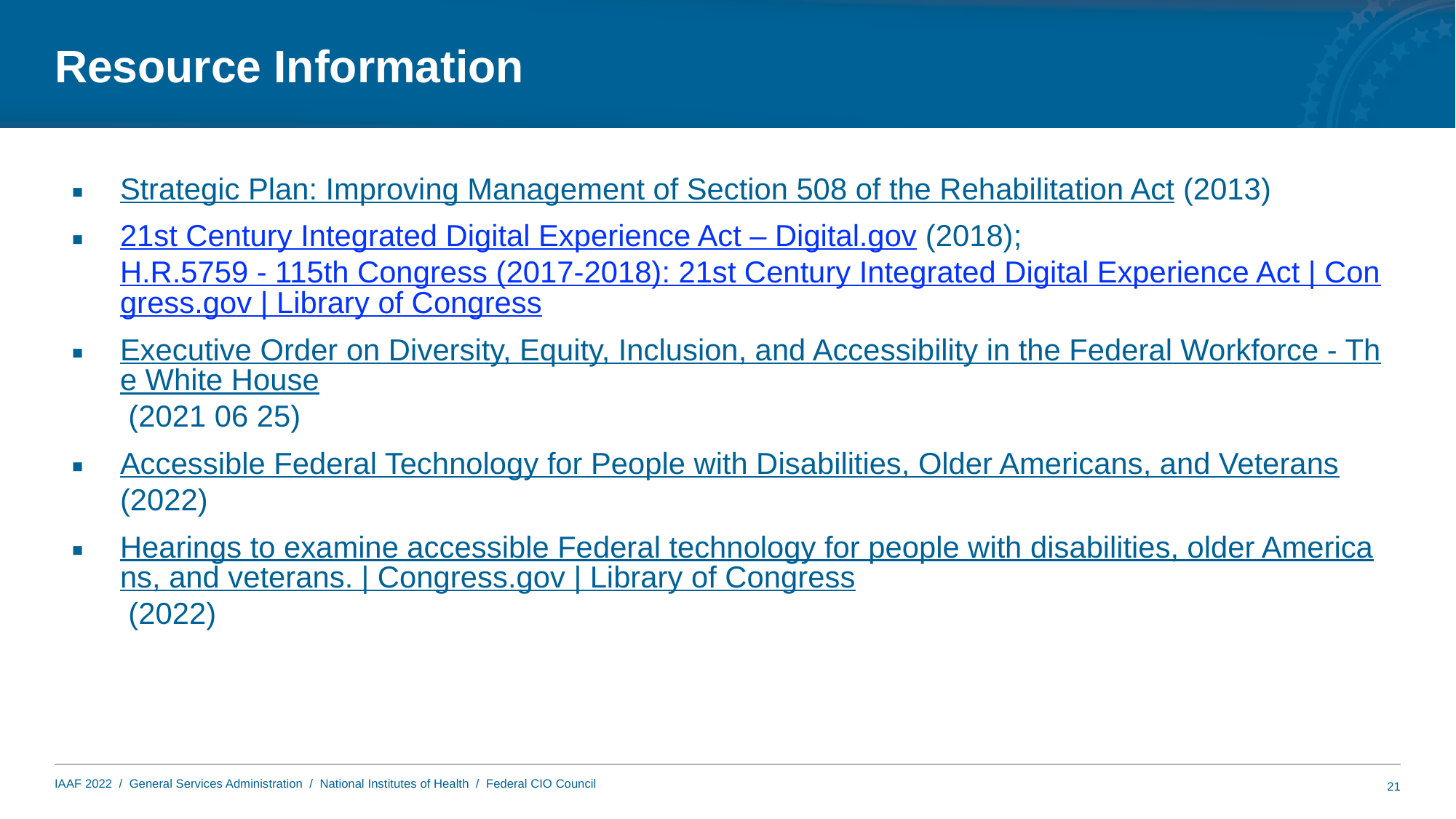

# Resource Information
Strategic Plan: Improving Management of Section 508 of the Rehabilitation Act (2013)
21st Century Integrated Digital Experience Act – Digital.gov (2018); H.R.5759 - 115th Congress (2017-2018): 21st Century Integrated Digital Experience Act | Congress.gov | Library of Congress
Executive Order on Diversity, Equity, Inclusion, and Accessibility in the Federal Workforce - The White House (2021 06 25)
Accessible Federal Technology for People with Disabilities, Older Americans, and Veterans (2022)
Hearings to examine accessible Federal technology for people with disabilities, older Americans, and veterans. | Congress.gov | Library of Congress (2022)
21